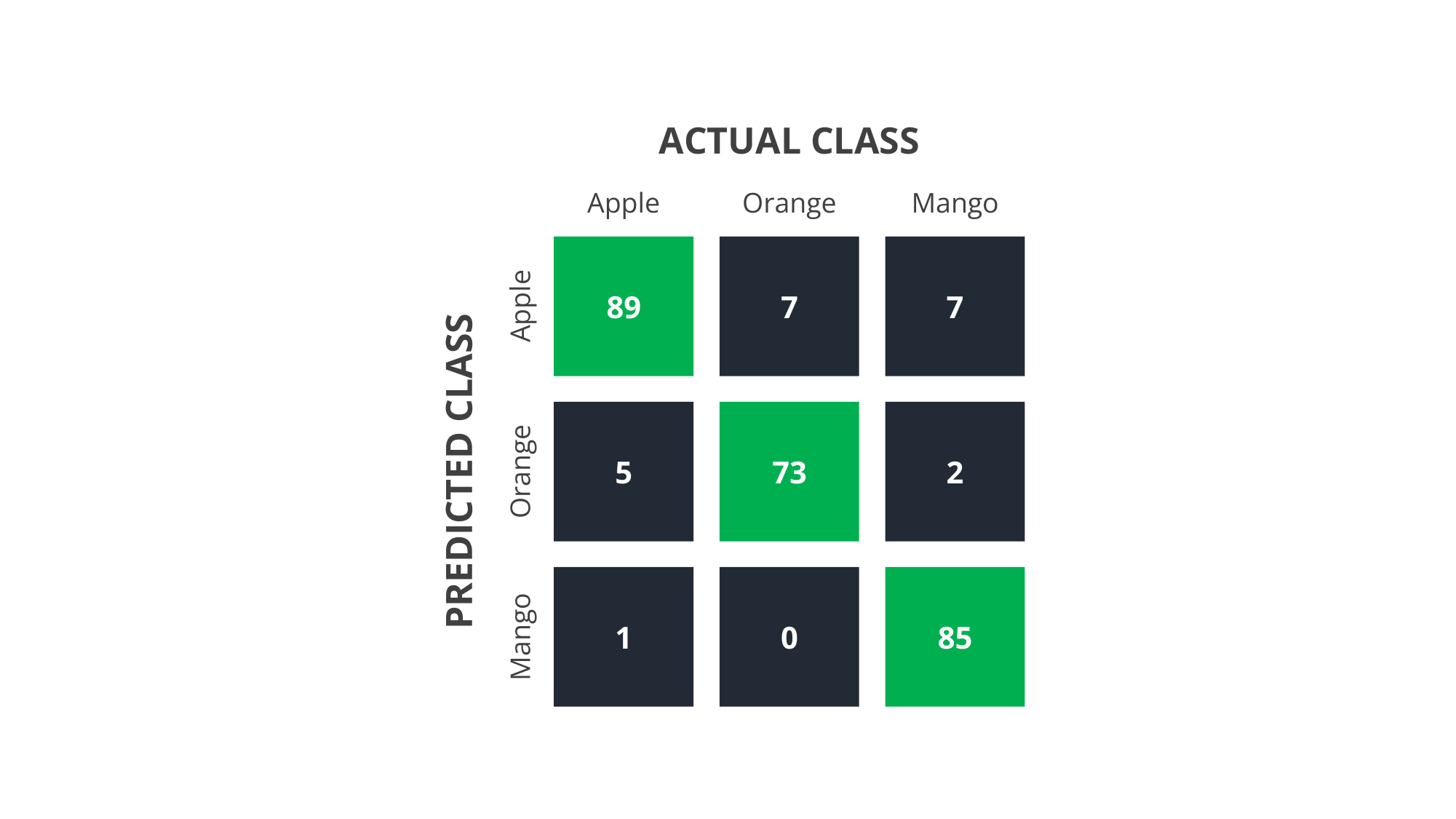

ACTUAL CLASS
Apple
Orange
Mango
89
7
7
Apple
5
73
2
PREDICTED CLASS
Orange
1
0
85
Mango